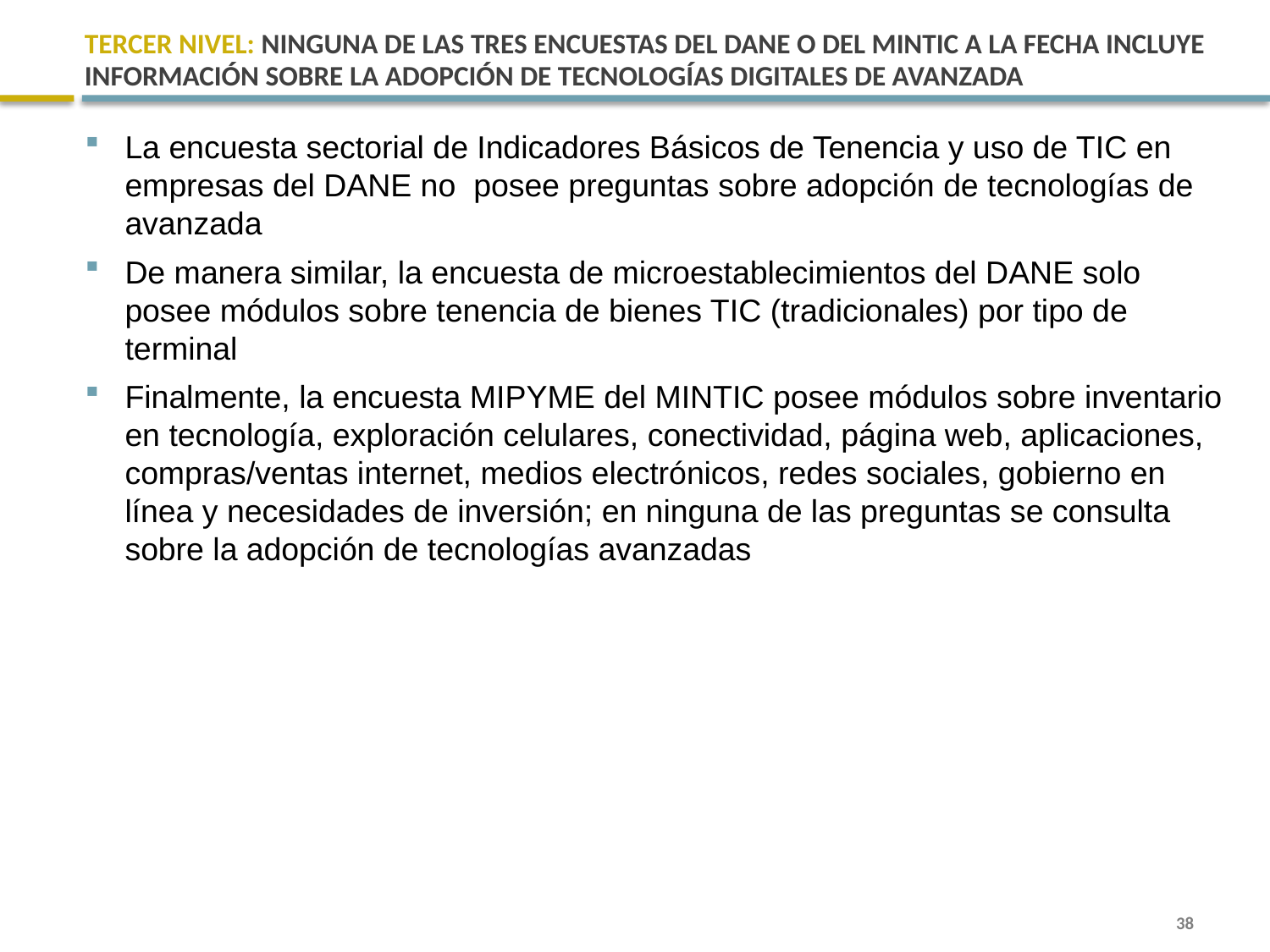

# TERCER NIVEL: NINGUNA DE LAS TRES ENCUESTAS DEL DANE O DEL MINTIC A LA FECHA INCLUYE INFORMACIÓN SOBRE LA ADOPCIÓN DE TECNOLOGÍAS DIGITALES DE AVANZADA
La encuesta sectorial de Indicadores Básicos de Tenencia y uso de TIC en empresas del DANE no  posee preguntas sobre adopción de tecnologías de avanzada
De manera similar, la encuesta de microestablecimientos del DANE solo posee módulos sobre tenencia de bienes TIC (tradicionales) por tipo de terminal
Finalmente, la encuesta MIPYME del MINTIC posee módulos sobre inventario en tecnología, exploración celulares, conectividad, página web, aplicaciones, compras/ventas internet, medios electrónicos, redes sociales, gobierno en línea y necesidades de inversión; en ninguna de las preguntas se consulta sobre la adopción de tecnologías avanzadas